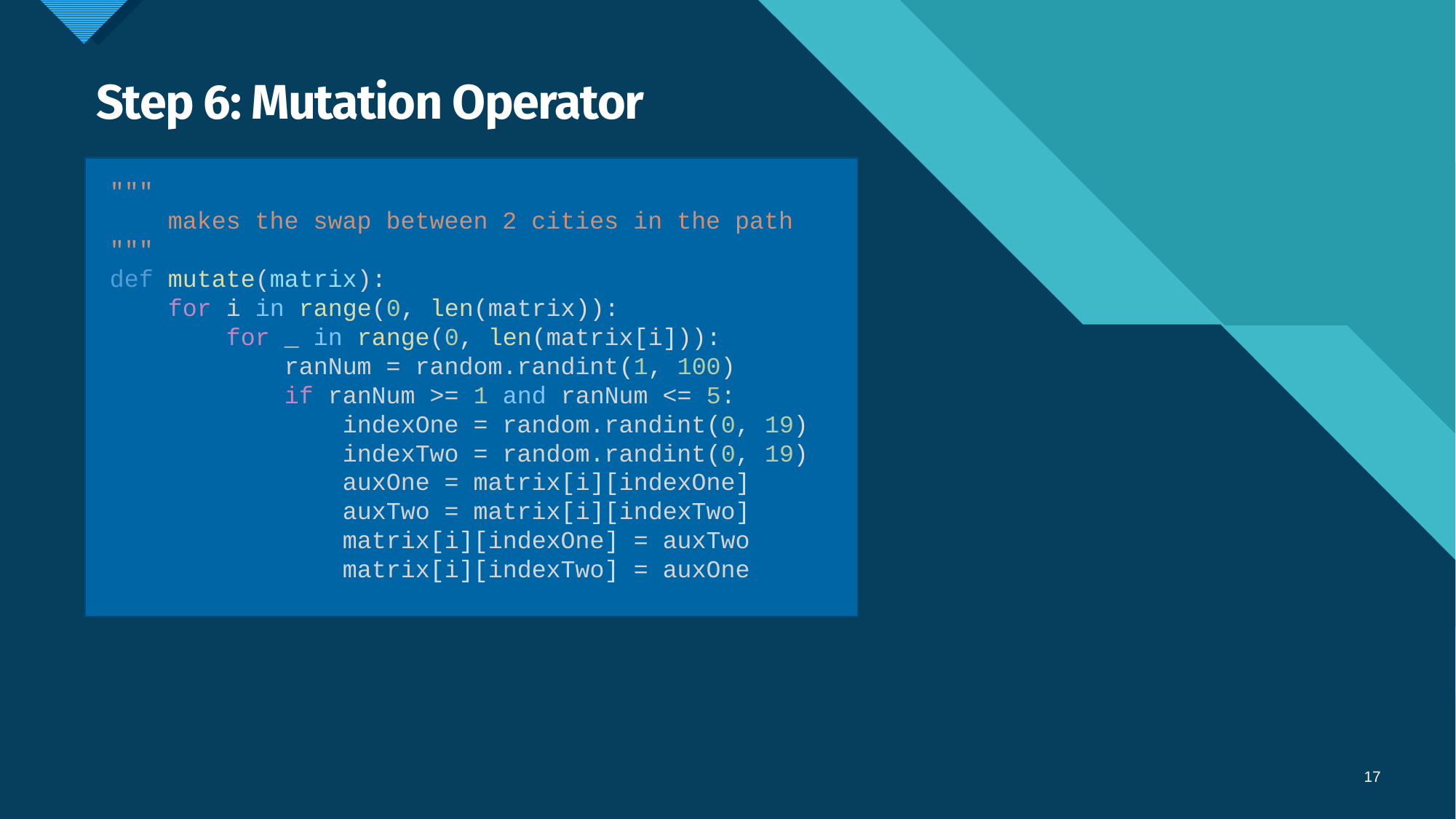

# Step 6: Mutation Operator

"""
    makes the swap between 2 cities in the path
"""
def mutate(matrix):
    for i in range(0, len(matrix)):
        for _ in range(0, len(matrix[i])):
            ranNum = random.randint(1, 100)
            if ranNum >= 1 and ranNum <= 5:
                indexOne = random.randint(0, 19)
                indexTwo = random.randint(0, 19)
                auxOne = matrix[i][indexOne]
                auxTwo = matrix[i][indexTwo]
                matrix[i][indexOne] = auxTwo
                matrix[i][indexTwo] = auxOne
17